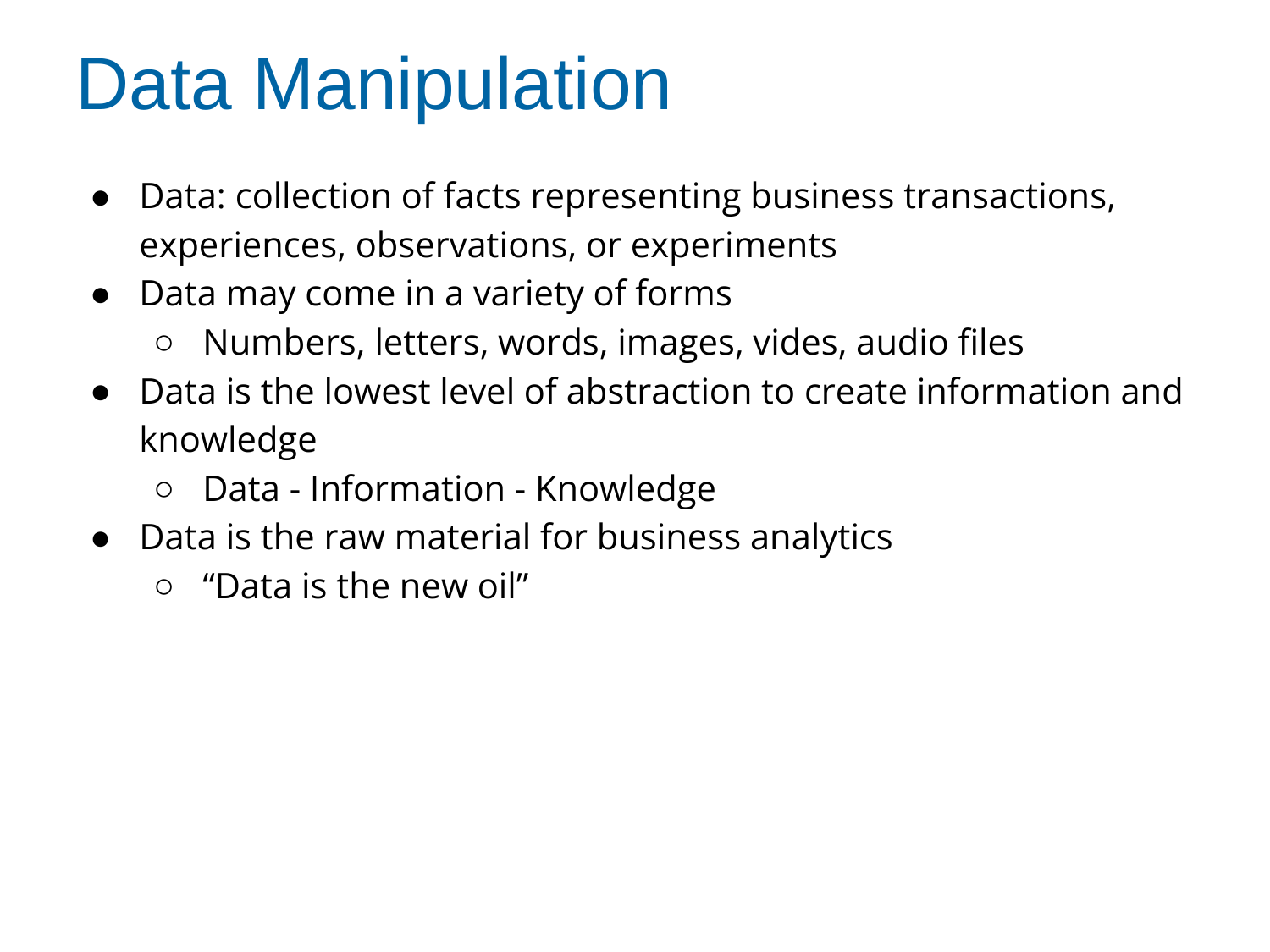

# Data Manipulation
Data: collection of facts representing business transactions, experiences, observations, or experiments
Data may come in a variety of forms
Numbers, letters, words, images, vides, audio files
Data is the lowest level of abstraction to create information and knowledge
Data - Information - Knowledge
Data is the raw material for business analytics
“Data is the new oil”